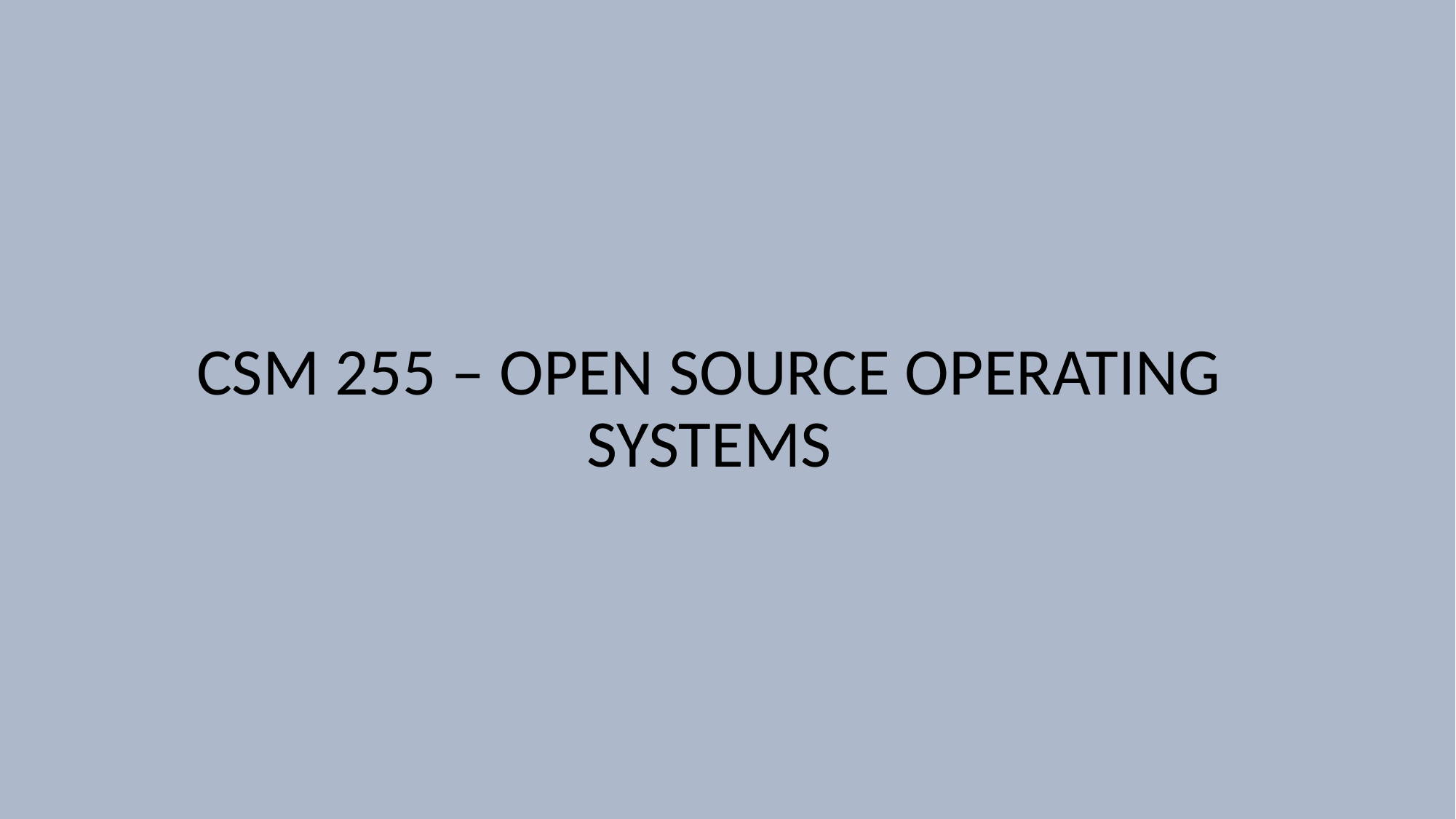

# CSM 255 – OPEN SOURCE OPERATING SYSTEMS